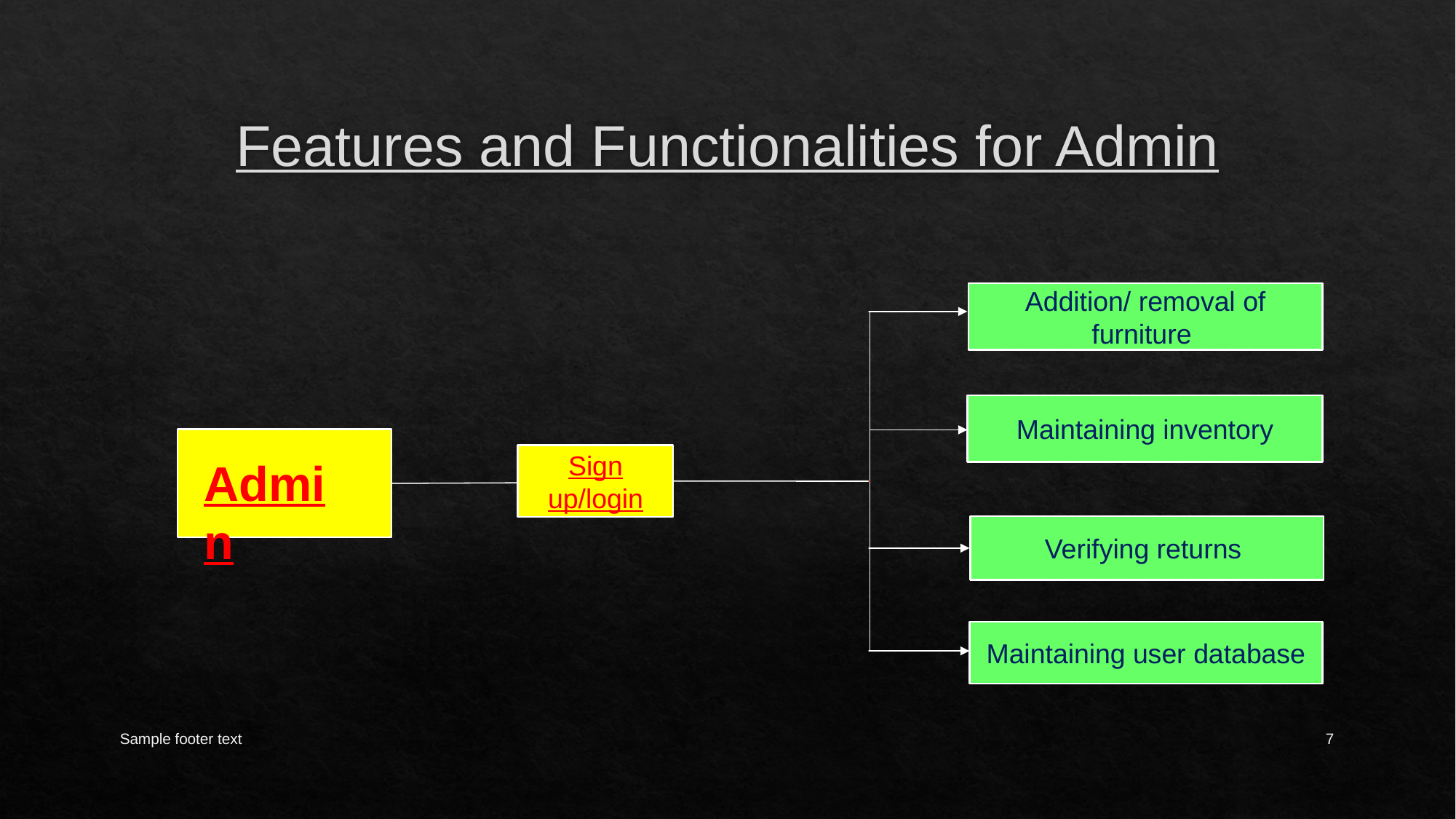

# Features and Functionalities for Admin
Addition/ removal of furniture
Maintaining inventory

Sign up/login
Admin
Verifying returns
Maintaining user database
Sample footer text
7